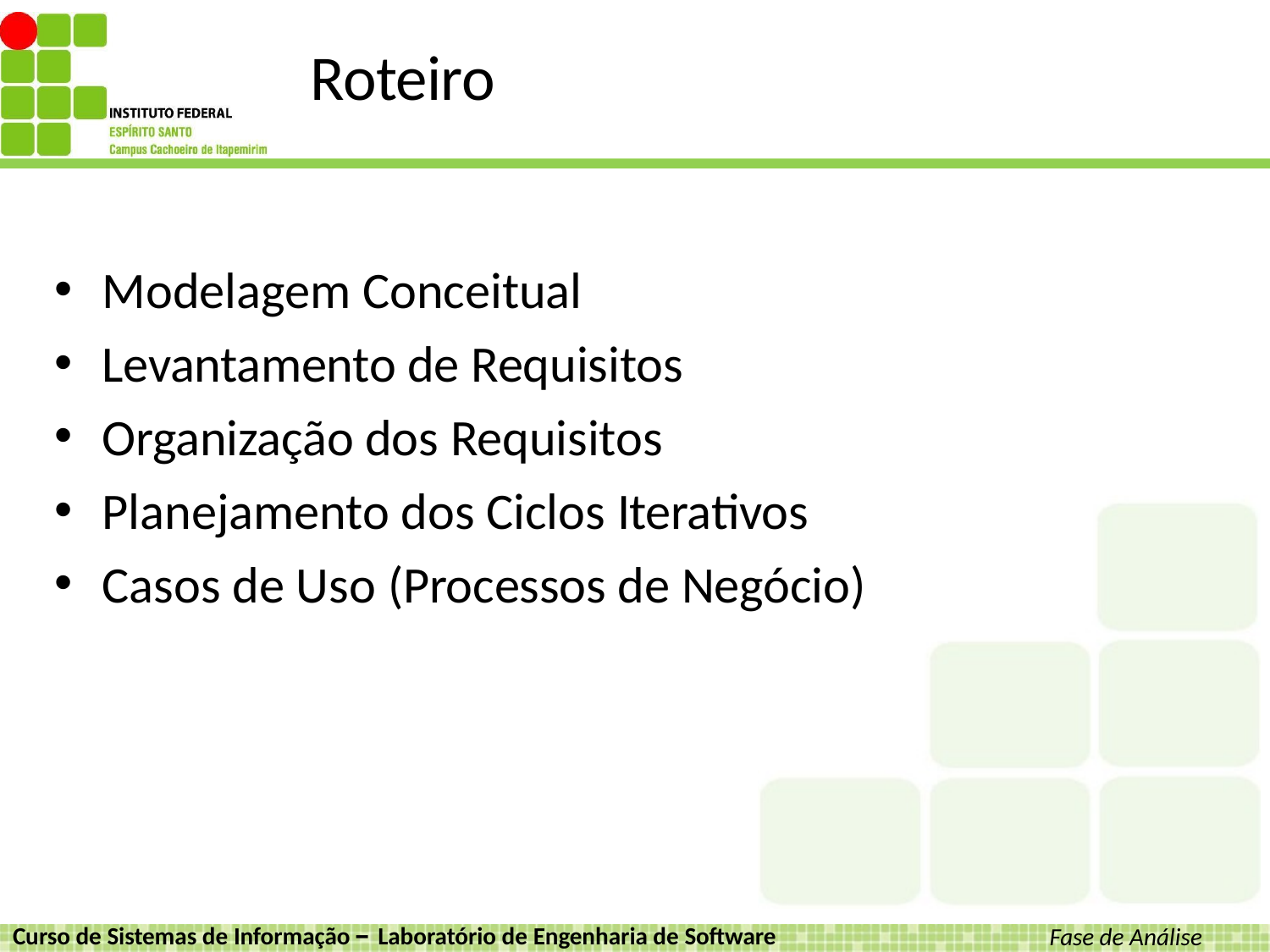

# Roteiro
Modelagem Conceitual
Levantamento de Requisitos
Organização dos Requisitos
Planejamento dos Ciclos Iterativos
Casos de Uso (Processos de Negócio)
Curso de Sistemas de Informação – Laboratório de Engenharia de Software
Fase de Análise